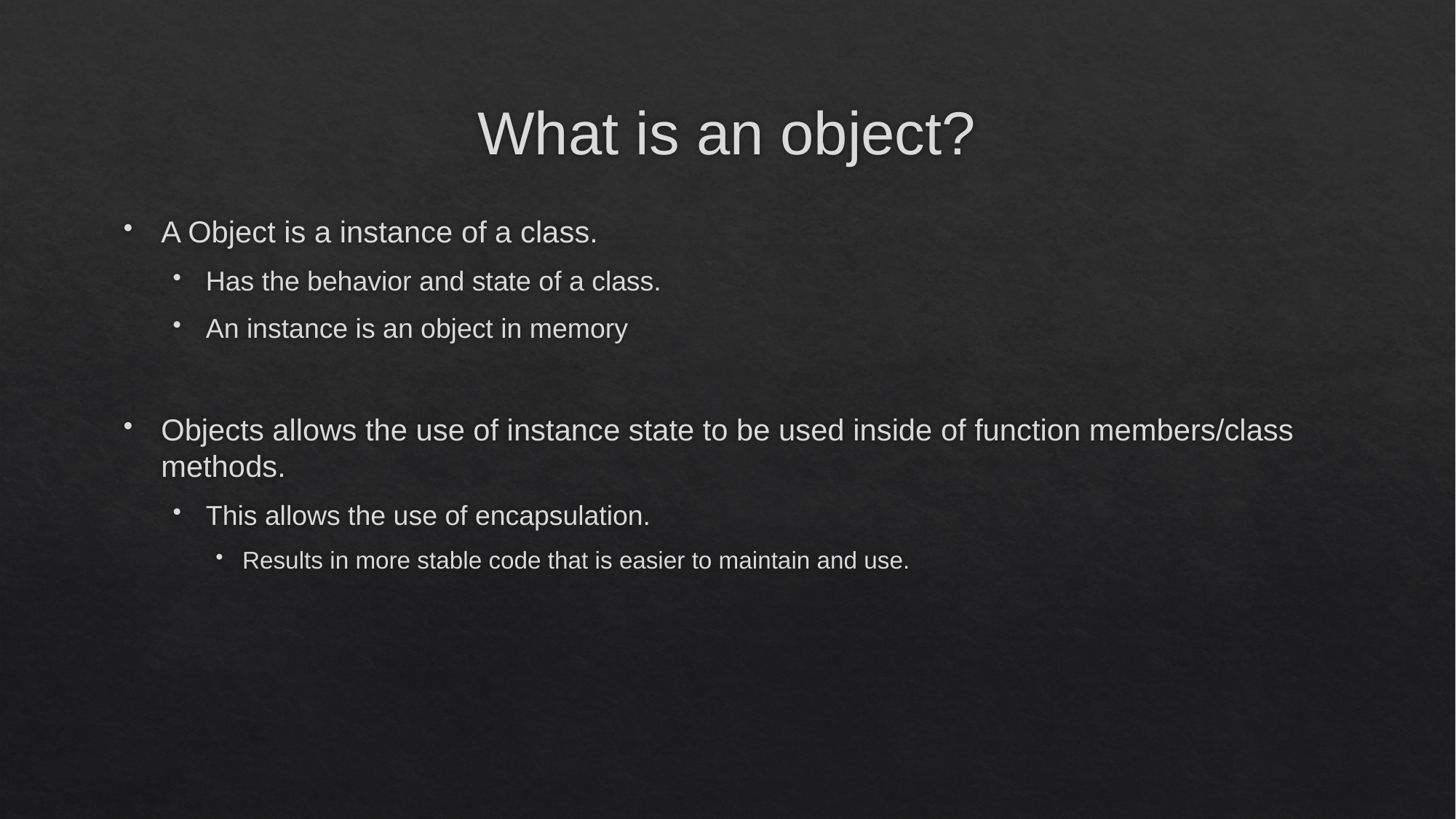

# What is an object?
A Object is a instance of a class.
Has the behavior and state of a class.
An instance is an object in memory

Objects allows the use of instance state to be used inside of function members/class methods.
This allows the use of encapsulation.
Results in more stable code that is easier to maintain and use.